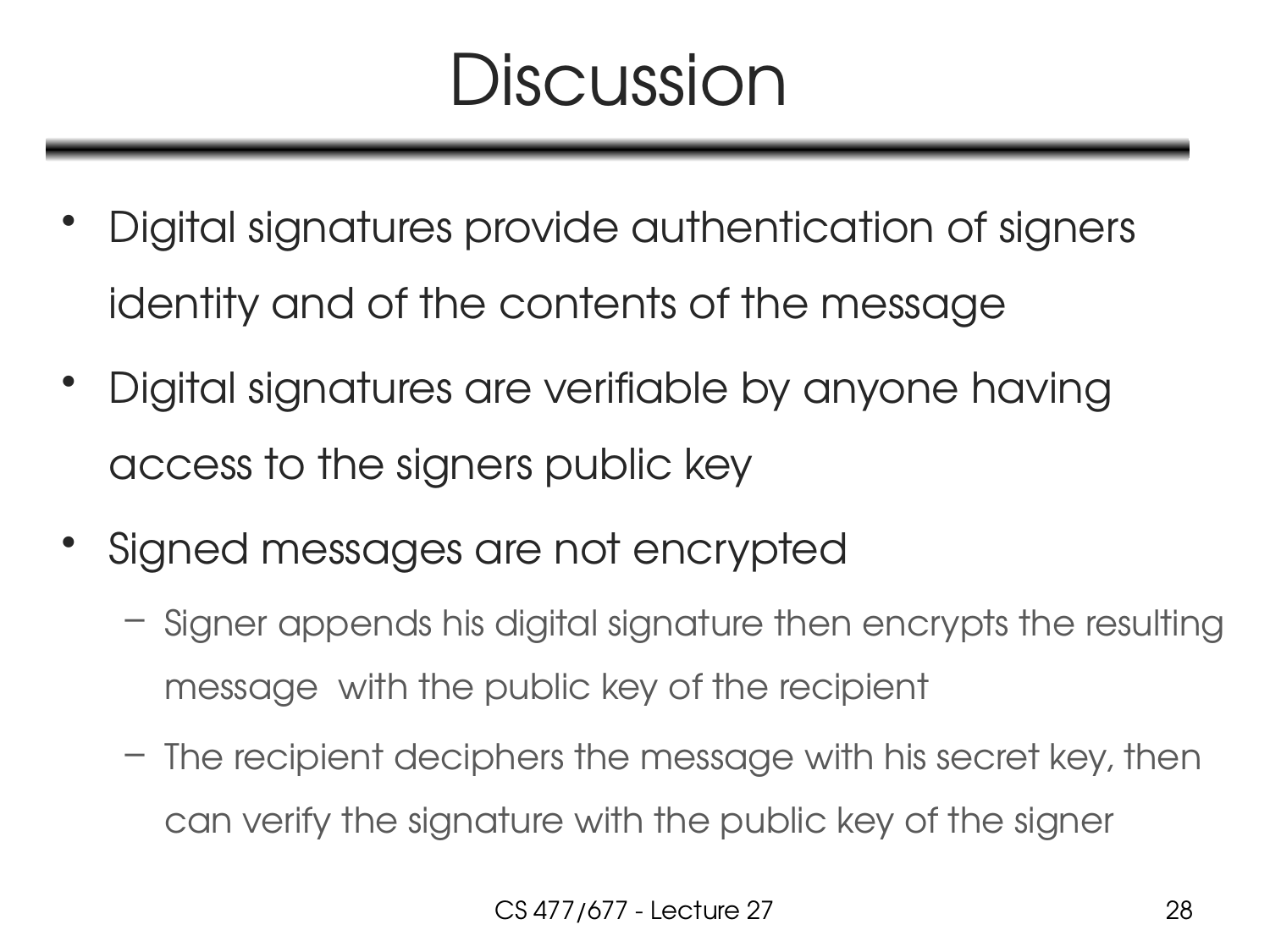

# Discussion
Digital signatures provide authentication of signers identity and of the contents of the message
Digital signatures are verifiable by anyone having access to the signers public key
Signed messages are not encrypted
Signer appends his digital signature then encrypts the resulting message  with the public key of the recipient
The recipient deciphers the message with his secret key, then can verify the signature with the public key of the signer
CS 477/677 - Lecture 27
28